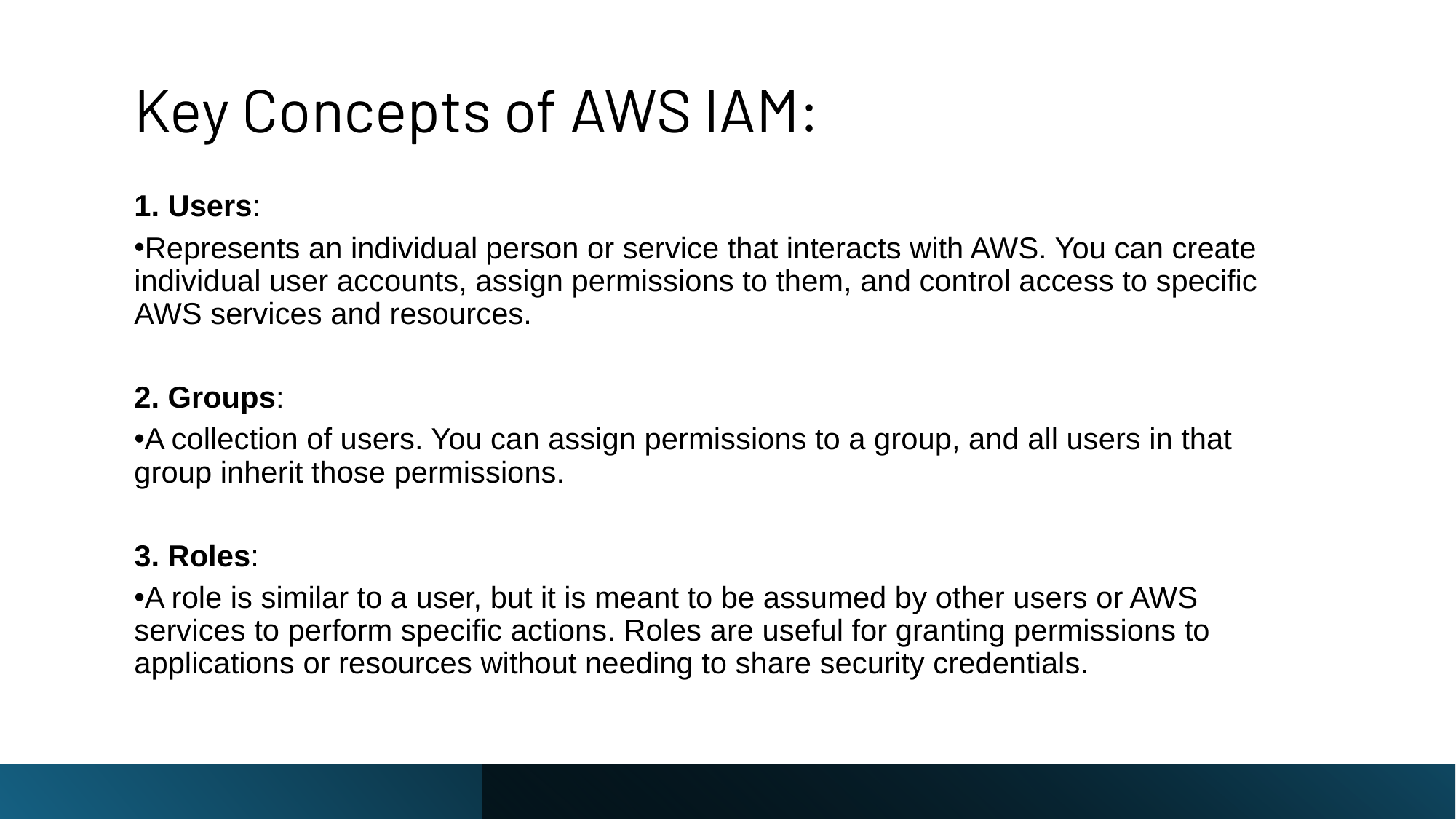

# Key Concepts of AWS IAM:
1. Users:
Represents an individual person or service that interacts with AWS. You can create individual user accounts, assign permissions to them, and control access to specific AWS services and resources.

2. Groups:
A collection of users. You can assign permissions to a group, and all users in that group inherit those permissions.

3. Roles:
A role is similar to a user, but it is meant to be assumed by other users or AWS services to perform specific actions. Roles are useful for granting permissions to applications or resources without needing to share security credentials.